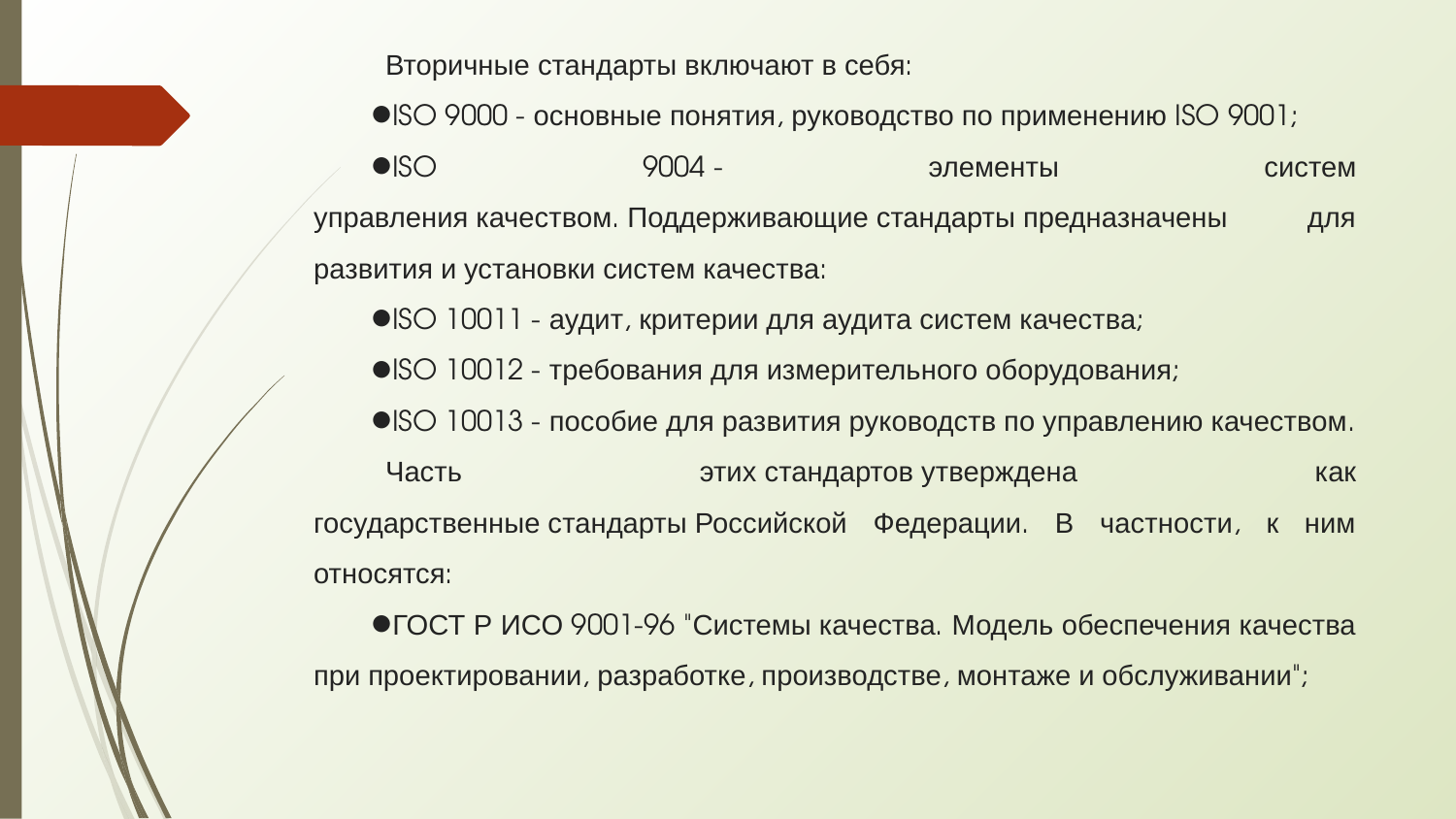

Вторичные стандарты включают в себя:
ISO 9000 - основные понятия, руководство по применению ISO 9001;
ISO 9004 - элементы систем управления качеством. Поддерживающие стандарты предназначены для развития и установки систем качества:
ISO 10011 - аудит, критерии для аудита систем качества;
ISO 10012 - требования для измерительного оборудования;
ISO 10013 - пособие для развития руководств по управлению качеством.
Часть этих стандартов утверждена как государственные стандарты Российской Федерации. В частности, к ним относятся:
ГОСТ Р ИСО 9001-96 "Системы качества. Модель обеспечения качества при проектировании, разработке, производстве, монтаже и обслуживании";